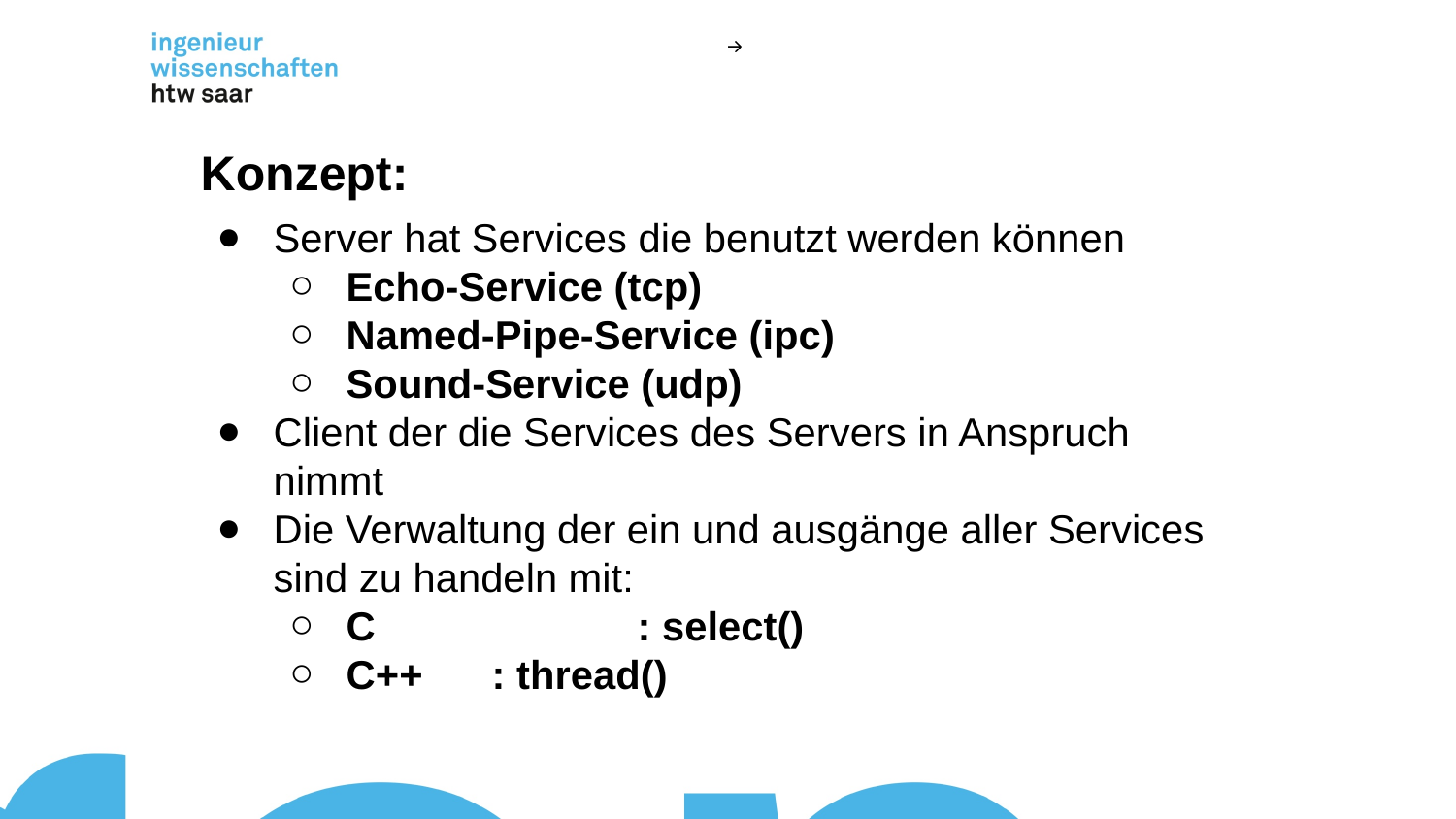

# Konzept:
Server hat Services die benutzt werden können
Echo-Service (tcp)
Named-Pipe-Service (ipc)
Sound-Service (udp)
Client der die Services des Servers in Anspruch nimmt
Die Verwaltung der ein und ausgänge aller Services sind zu handeln mit:
C		: select()
C++ 	: thread()